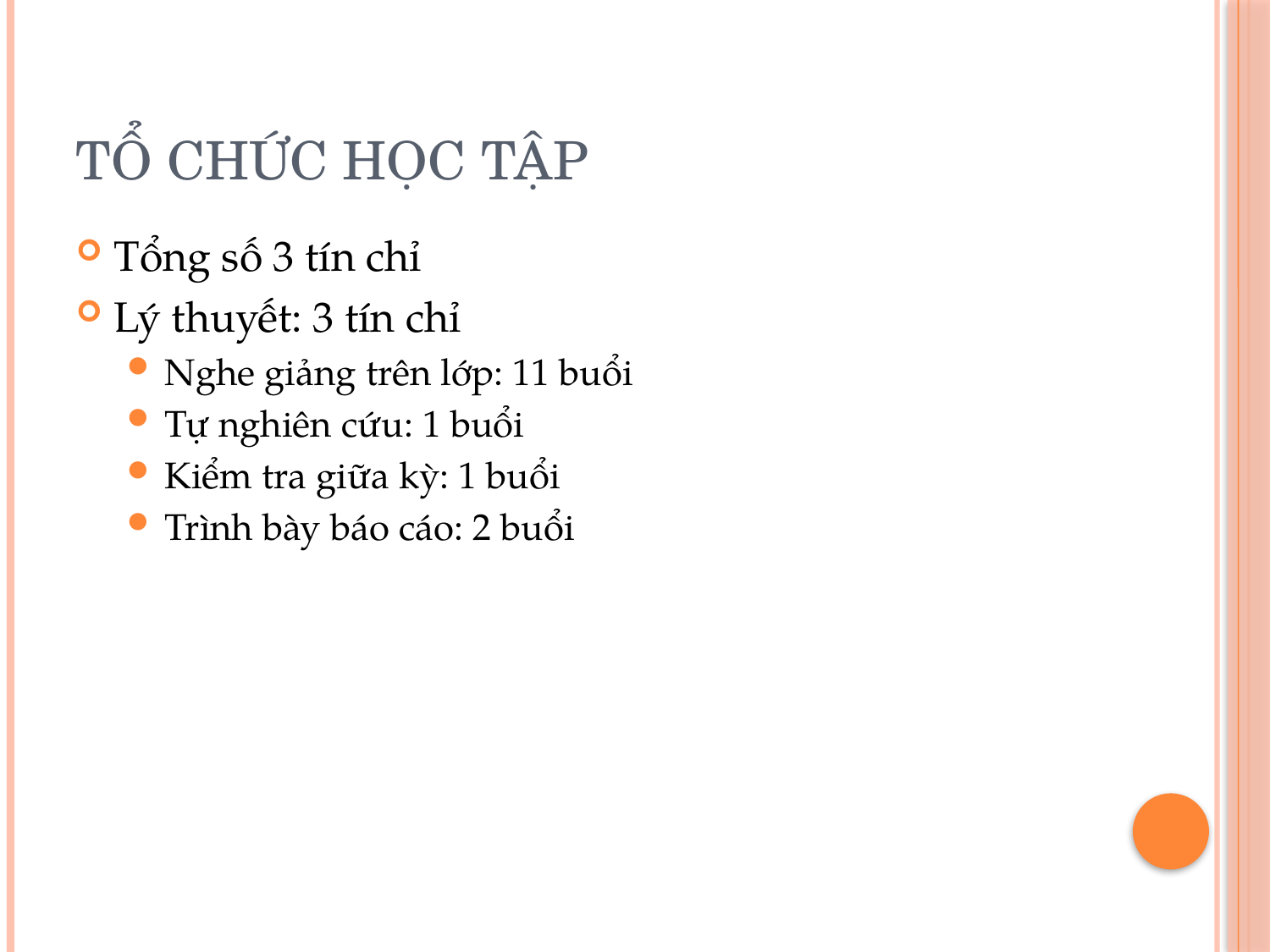

# Tổ chức học tập
Tổng số 3 tín chỉ
Lý thuyết: 3 tín chỉ
Nghe giảng trên lớp: 11 buổi
Tự nghiên cứu: 1 buổi
Kiểm tra giữa kỳ: 1 buổi
Trình bày báo cáo: 2 buổi